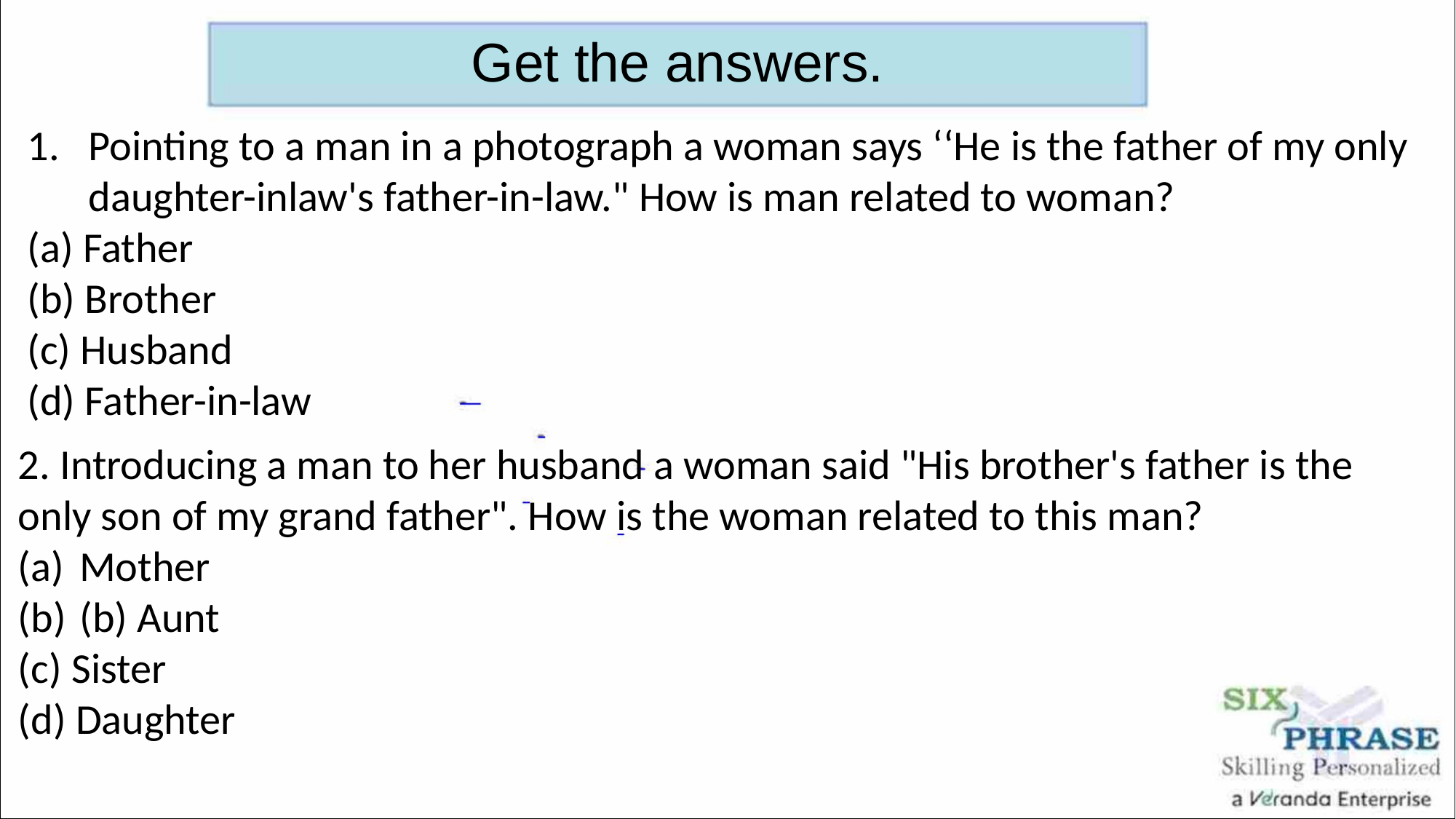

Get the answers.
Pointing to a man in a photograph a woman says ‘‘He is the father of my only daughter-inlaw's father-in-law." How is man related to woman?
(a) Father
(b) Brother
(c) Husband
(d) Father-in-law

2. Introducing a man to her husband a woman said "His brother's father is the only son of my grand father". How is the woman related to this man?
Mother
(b) Aunt
(c) Sister
(d) Daughter